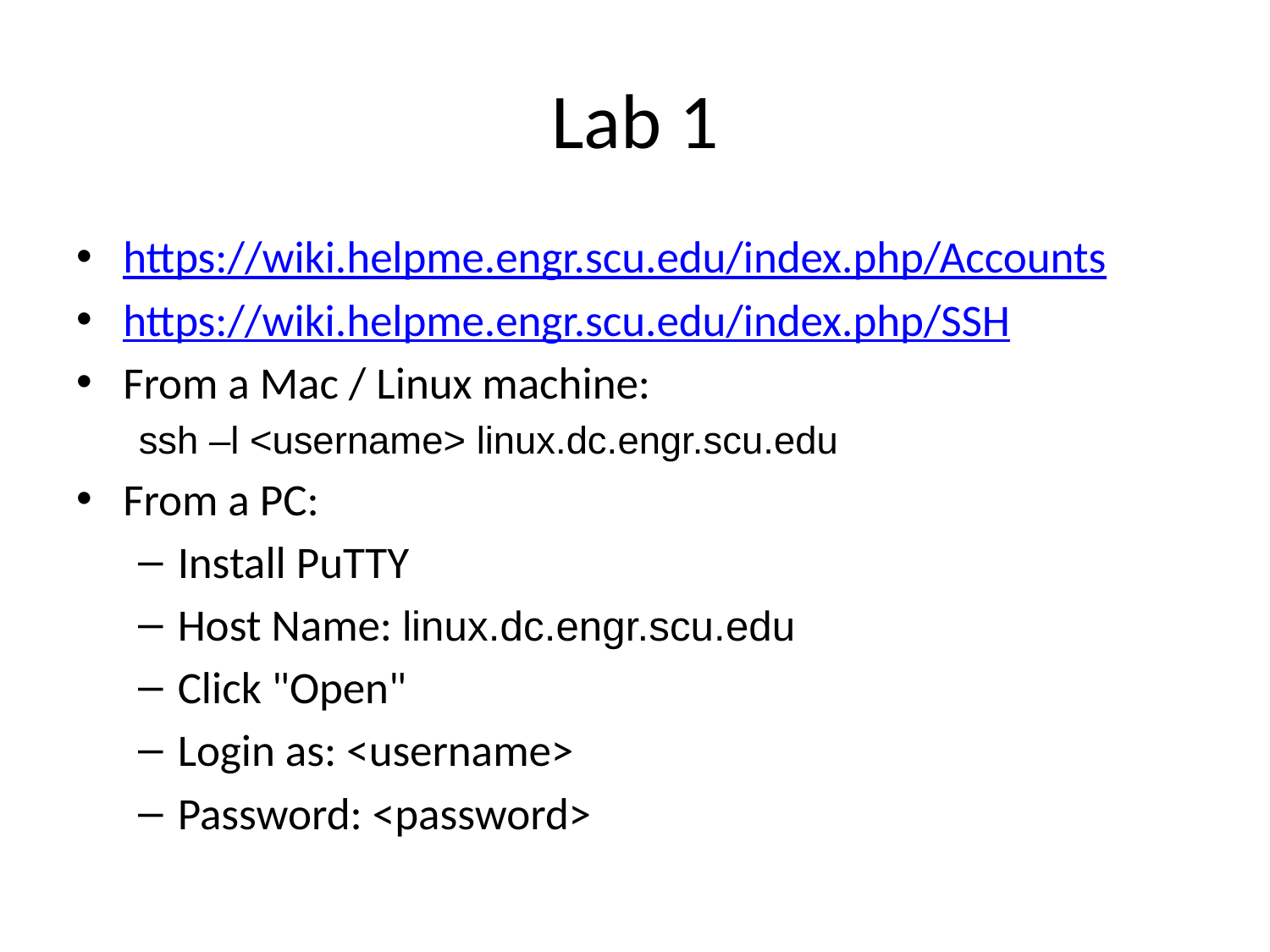

# Lab 1
https://wiki.helpme.engr.scu.edu/index.php/Accounts
https://wiki.helpme.engr.scu.edu/index.php/SSH
From a Mac / Linux machine:
ssh –l <username> linux.dc.engr.scu.edu
From a PC:
Install PuTTY
Host Name: linux.dc.engr.scu.edu
Click "Open"
Login as: <username>
Password: <password>